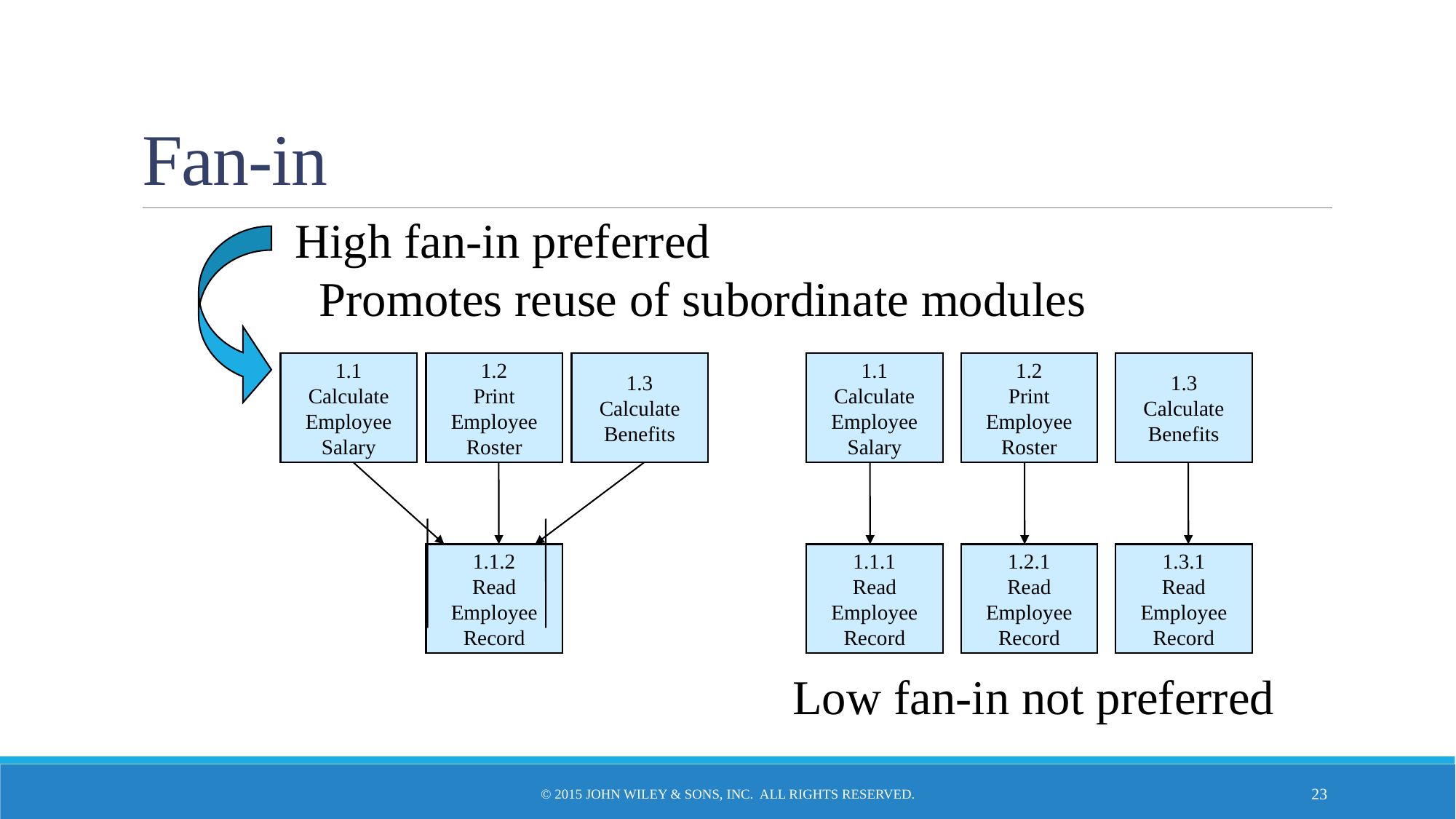

# Fan-in
High fan-in preferred
  Promotes reuse of subordinate modules

1.1
Calculate
Employee
Salary
1.2
Print
Employee
Roster
1.3
Calculate
Benefits

1.1.2
Read
Employee
Record
1.1
Calculate
Employee
Salary
1.2
Print
Employee
Roster
1.3
Calculate
Benefits

1.1.1
Read
Employee
Record
1.2.1
Read
Employee
Record
1.3.1
Read
Employee
Record

Low fan-in not preferred
© 2015 John Wiley & Sons, Inc.  All rights reserved.
23